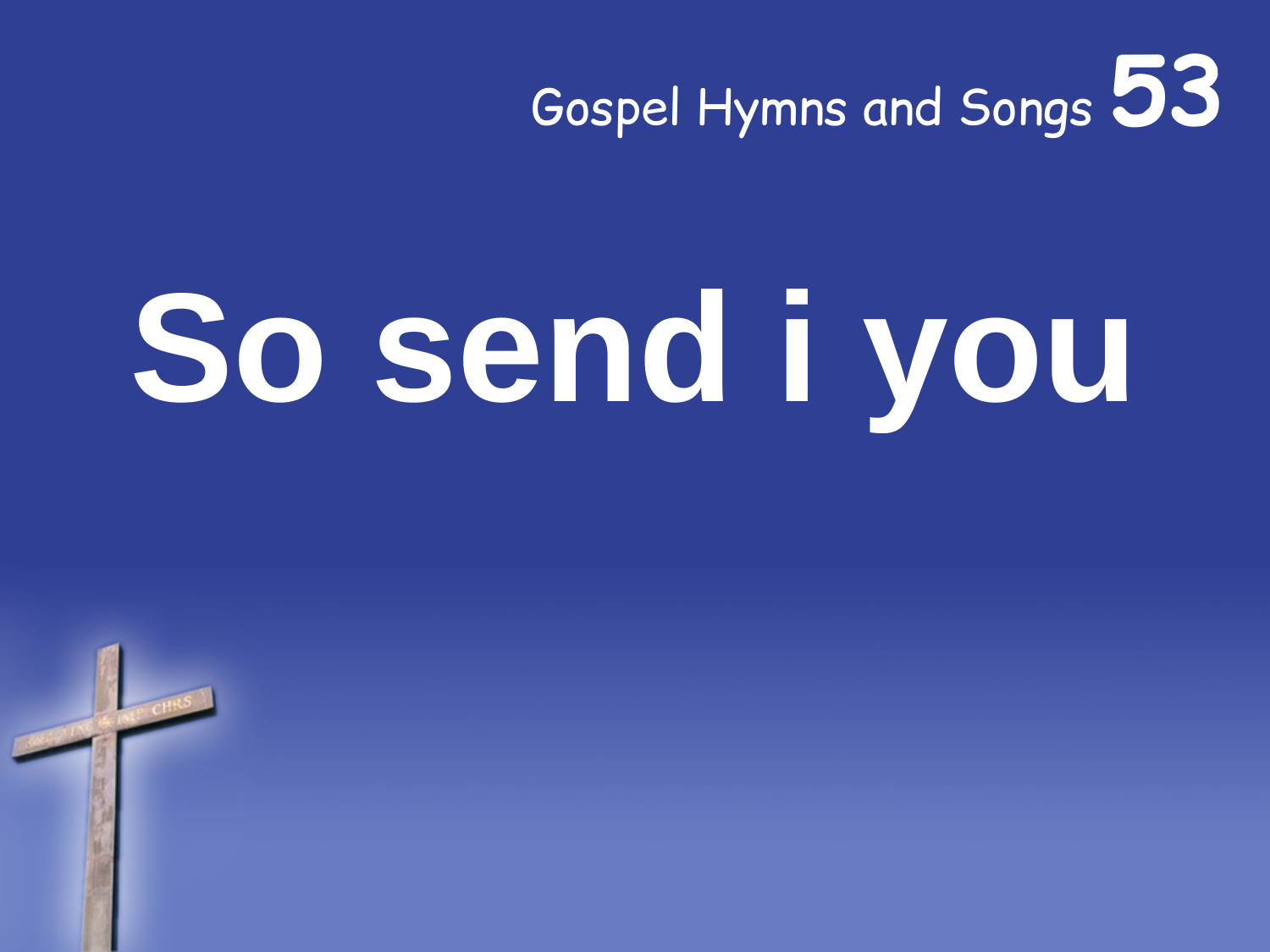

# Gospel Hymns and Songs 53

So send i you